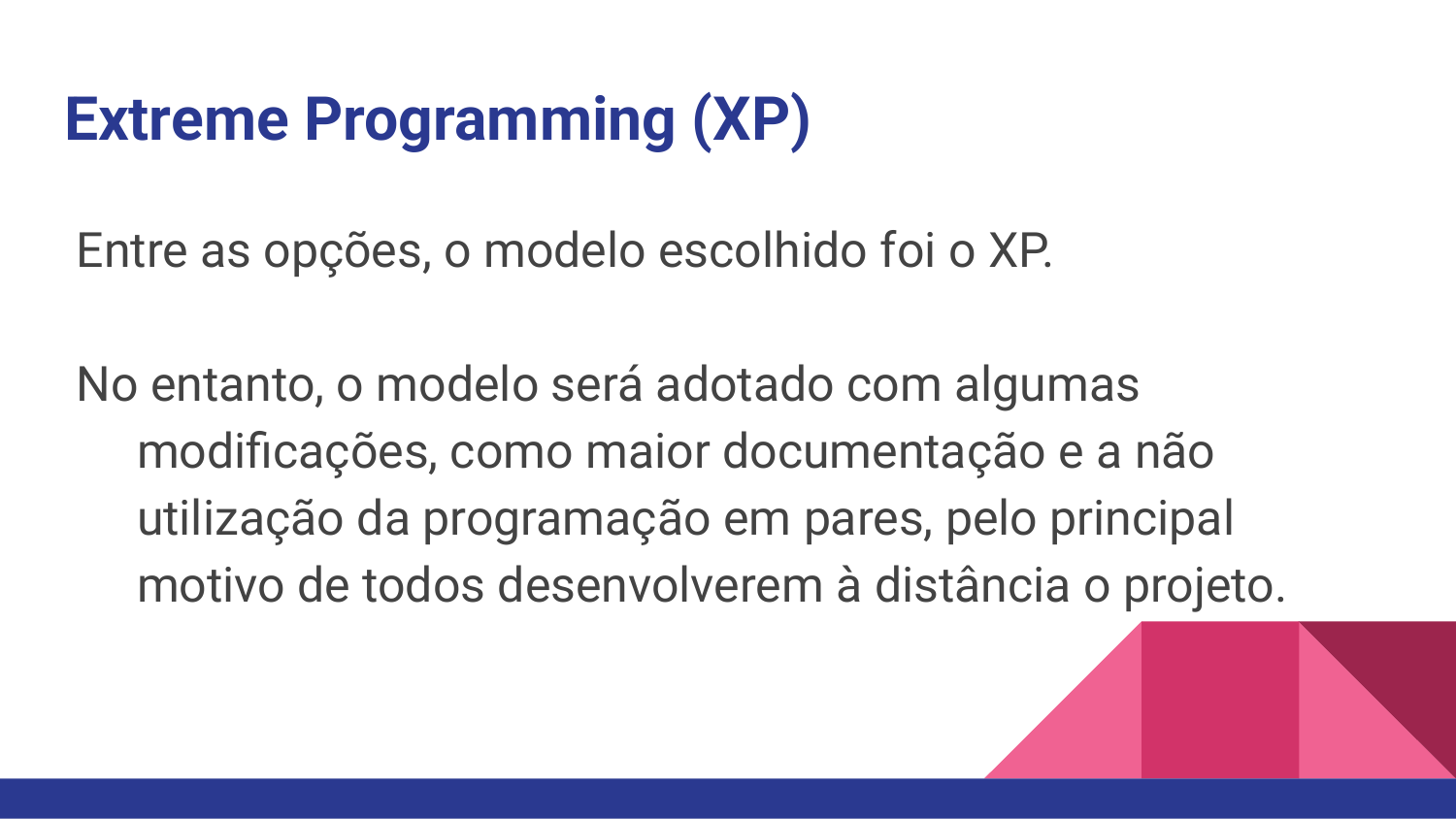

# Extreme Programming (XP)
Entre as opções, o modelo escolhido foi o XP.

No entanto, o modelo será adotado com algumas modificações, como maior documentação e a não utilização da programação em pares, pelo principal motivo de todos desenvolverem à distância o projeto.